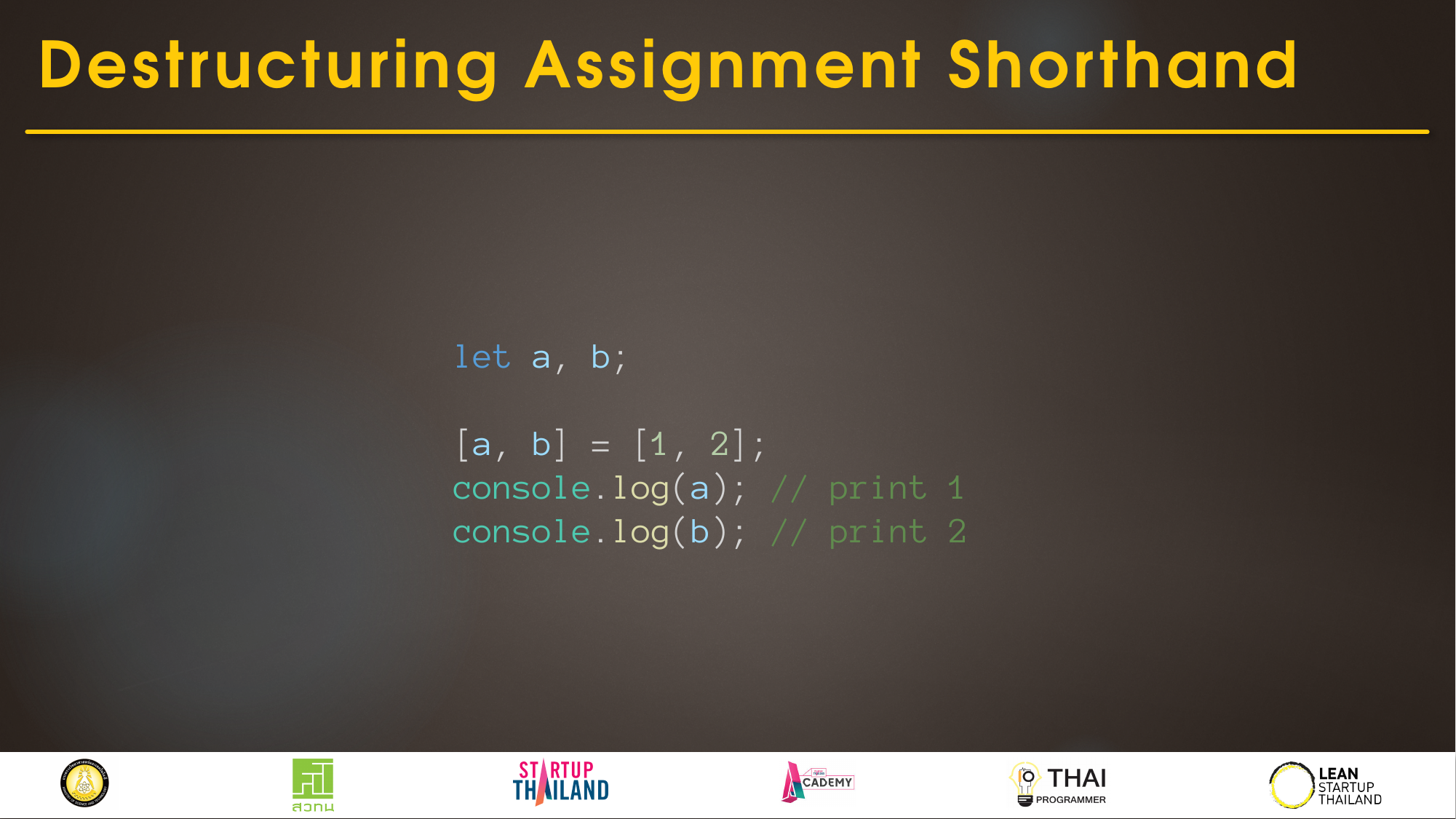

# Destructuring Assignment Shorthand

let a, b;
[a, b] = [1, 2];
console.log(a); // print 1
console.log(b); // print 2